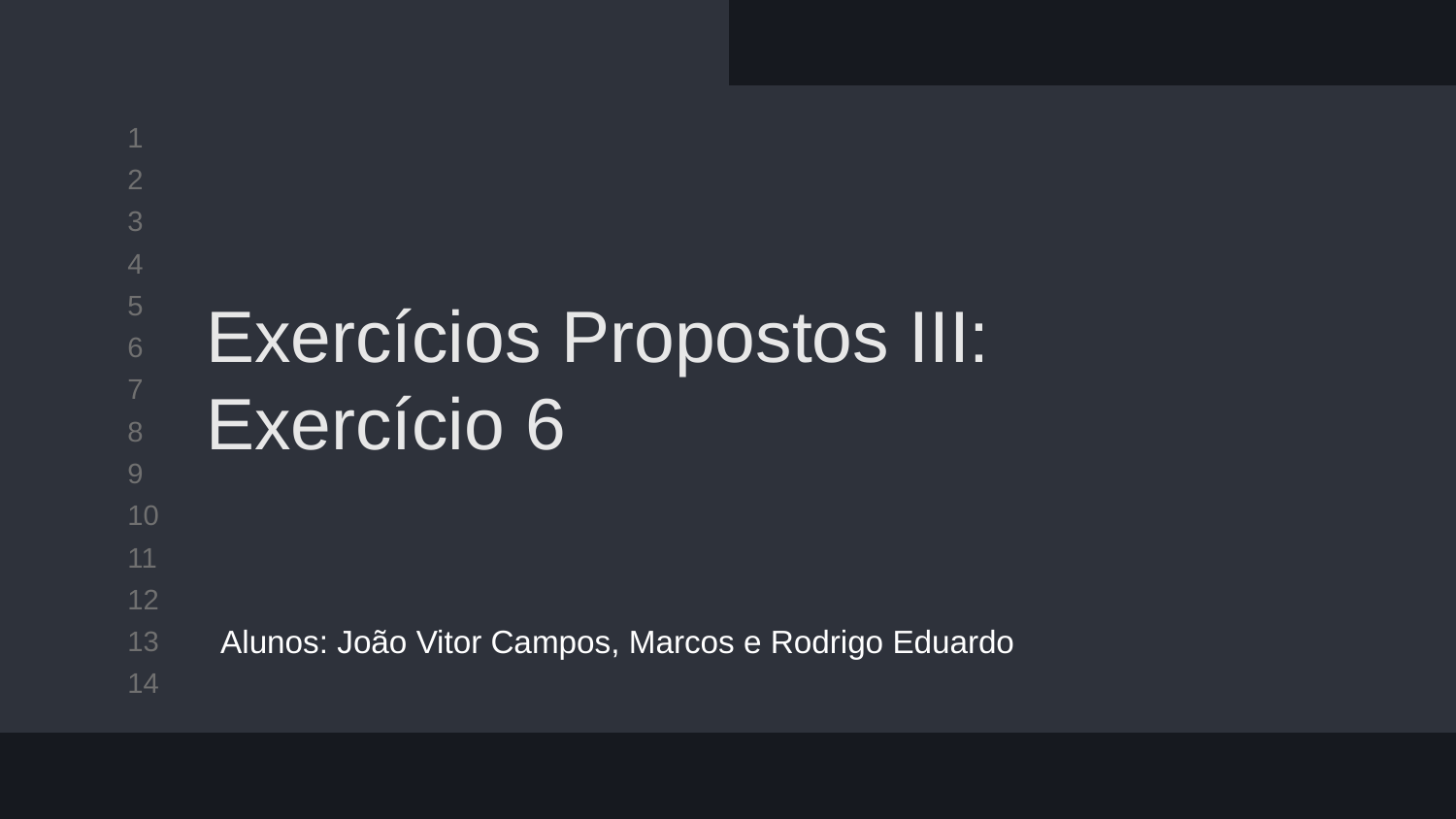

Exercícios Propostos III:
Exercício 6
Alunos: João Vitor Campos, Marcos e Rodrigo Eduardo